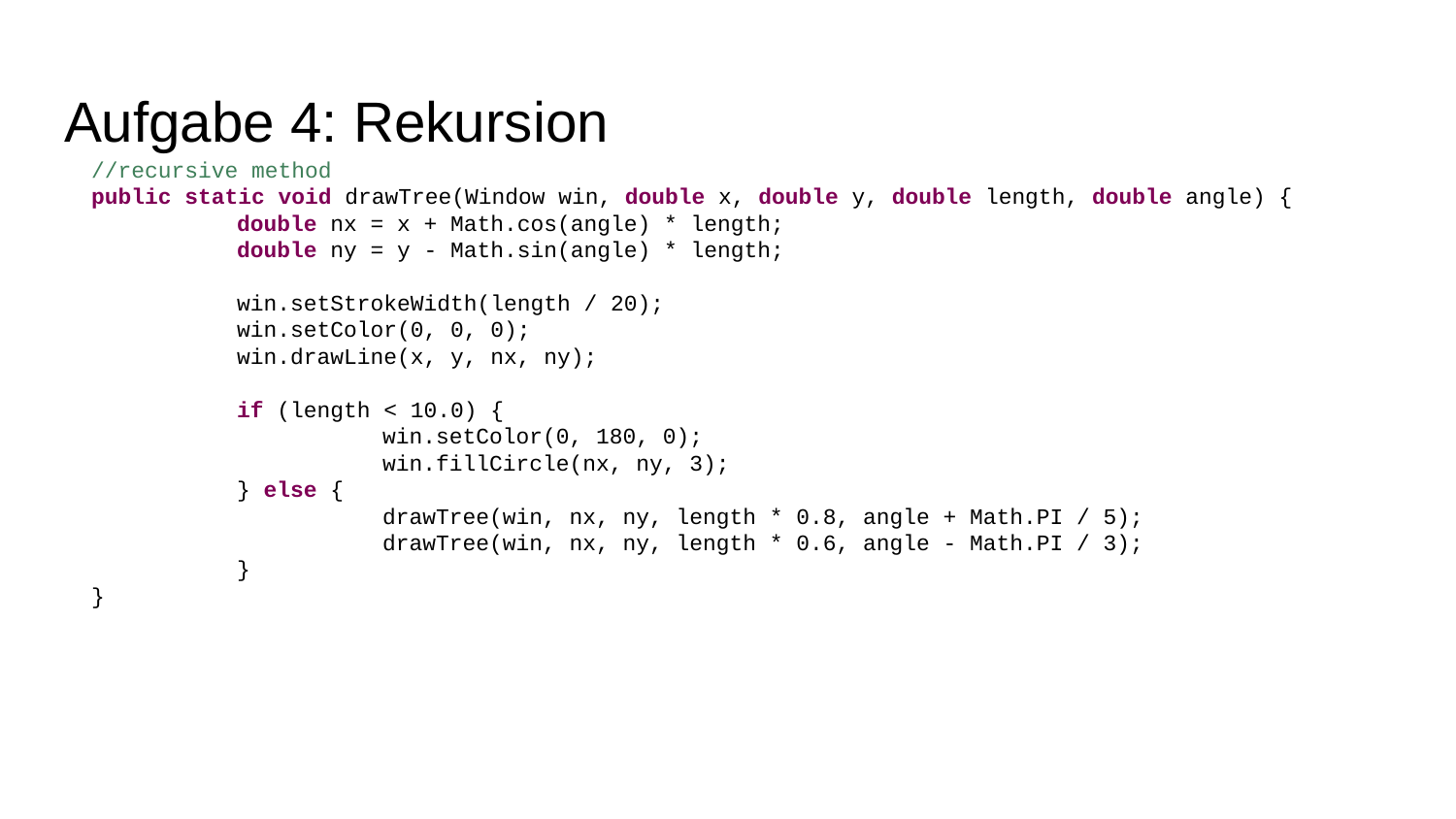

# Aufgabe 4: Rekursion
//recursive method
public static void drawTree(Window win, double x, double y, double length, double angle) {
	double nx = x + Math.cos(angle) * length;
	double ny = y - Math.sin(angle) * length;
	win.setStrokeWidth(length / 20);
	win.setColor(0, 0, 0);
	win.drawLine(x, y, nx, ny);
	if (length < 10.0) {
		win.setColor(0, 180, 0);
		win.fillCircle(nx, ny, 3);
	} else {
		drawTree(win, nx, ny, length * 0.8, angle + Math.PI / 5);
		drawTree(win, nx, ny, length * 0.6, angle - Math.PI / 3);
	}
}